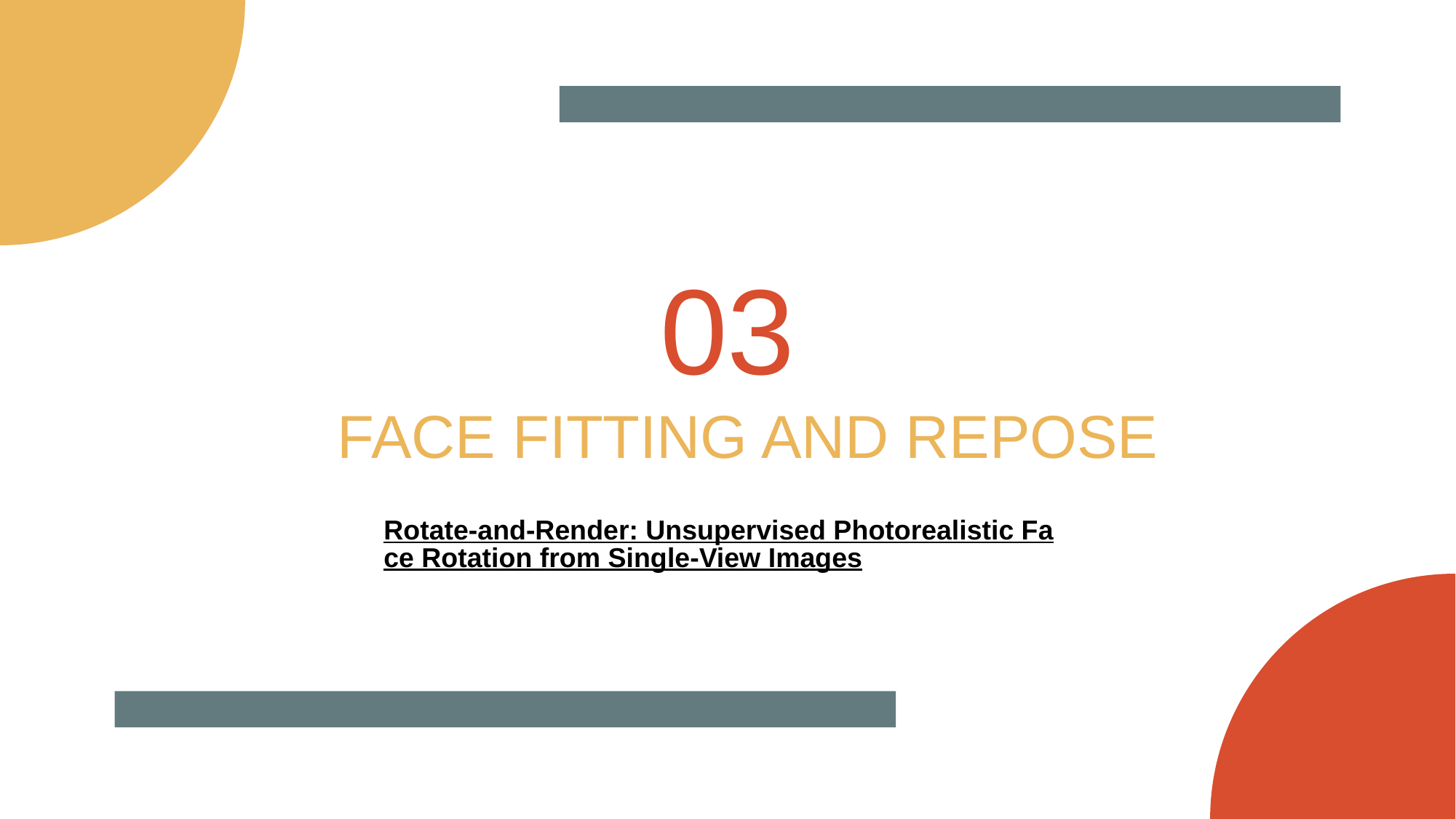

# 03
FACE FITTING AND REPOSE
Rotate-and-Render: Unsupervised Photorealistic Face Rotation from Single-View Images